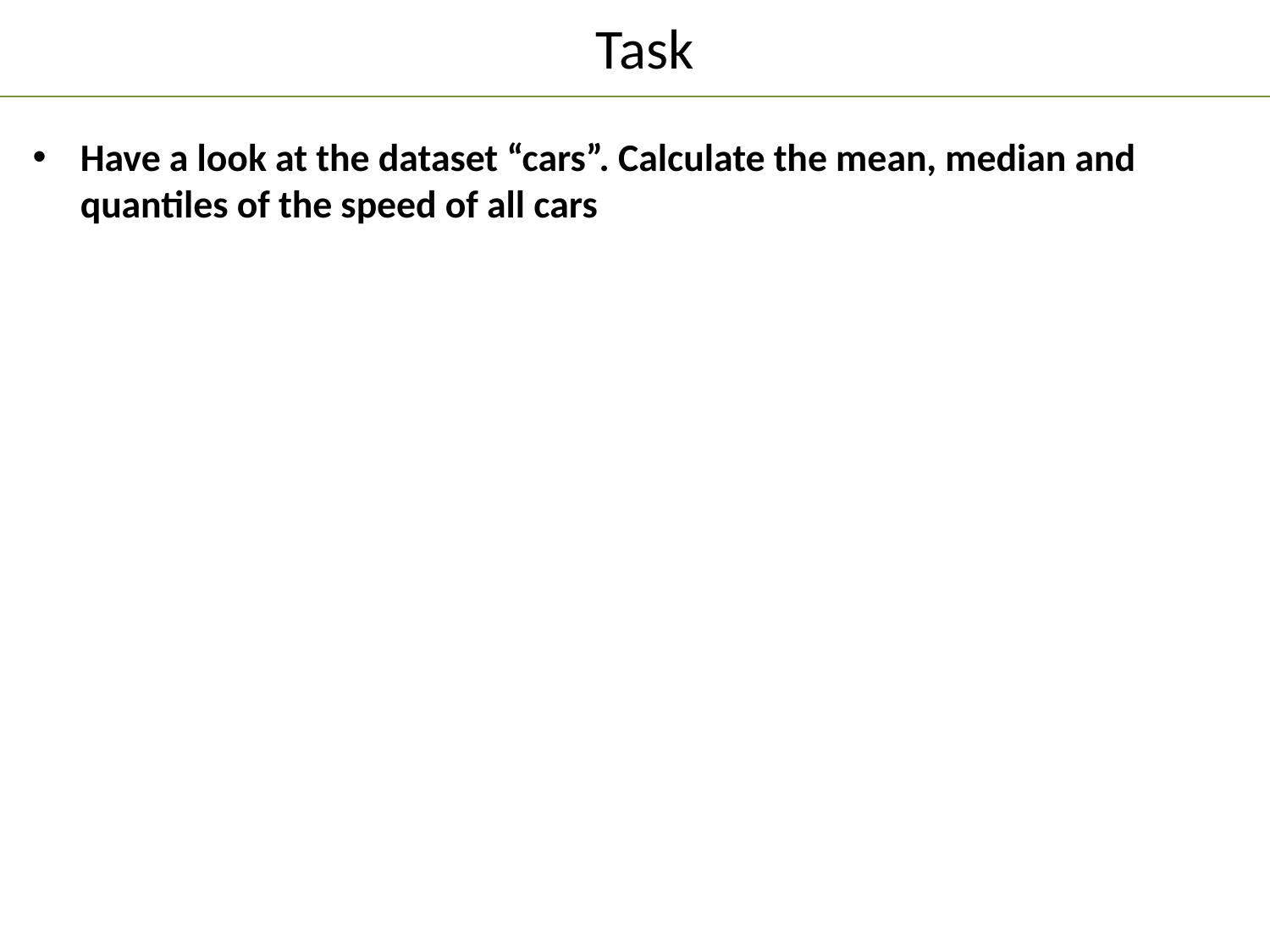

#
Task
Have a look at the dataset “cars”. Calculate the mean, median and quantiles of the speed of all cars